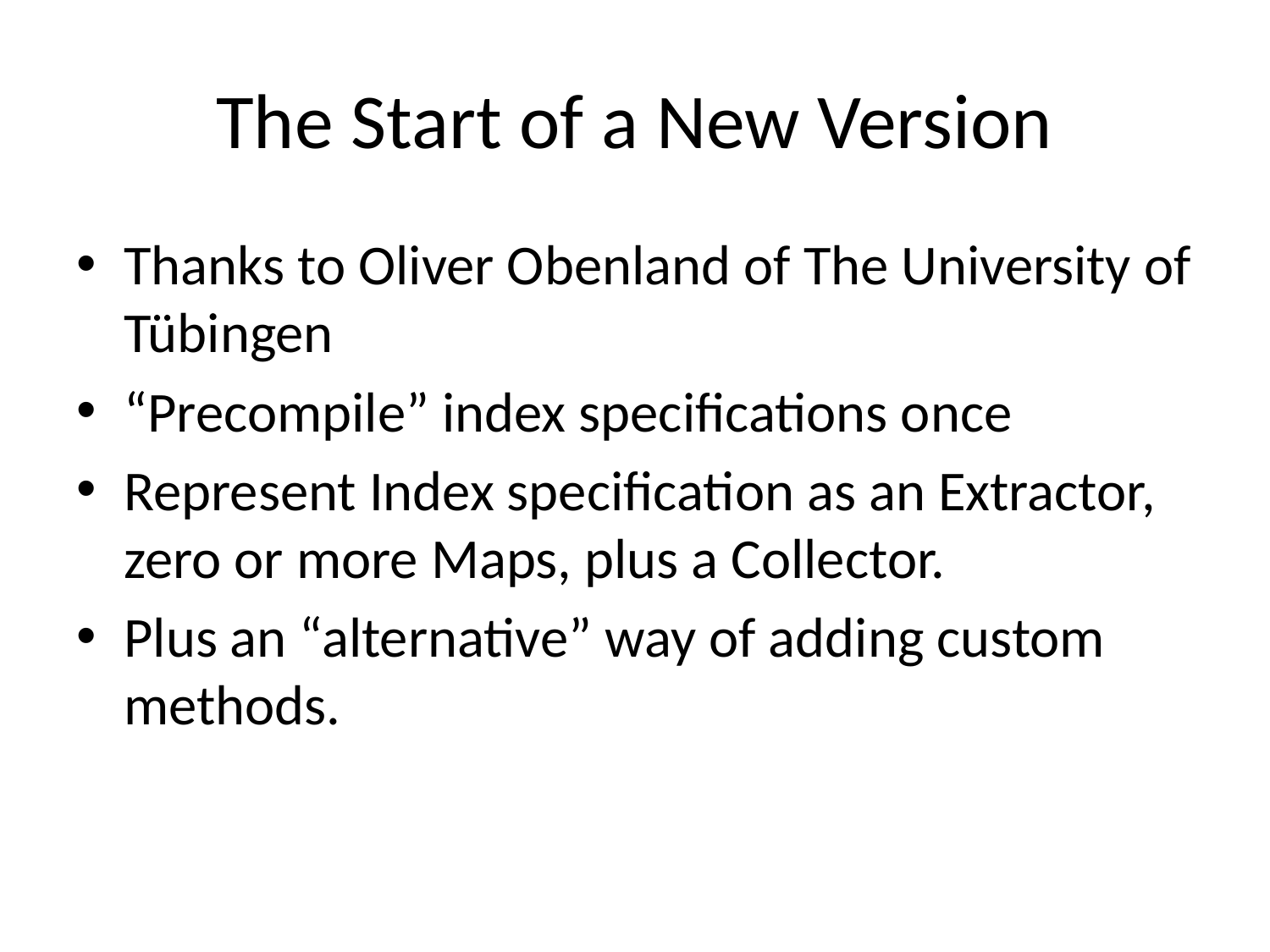

# The Start of a New Version
Thanks to Oliver Obenland of The University of Tübingen
“Precompile” index specifications once
Represent Index specification as an Extractor, zero or more Maps, plus a Collector.
Plus an “alternative” way of adding custom methods.